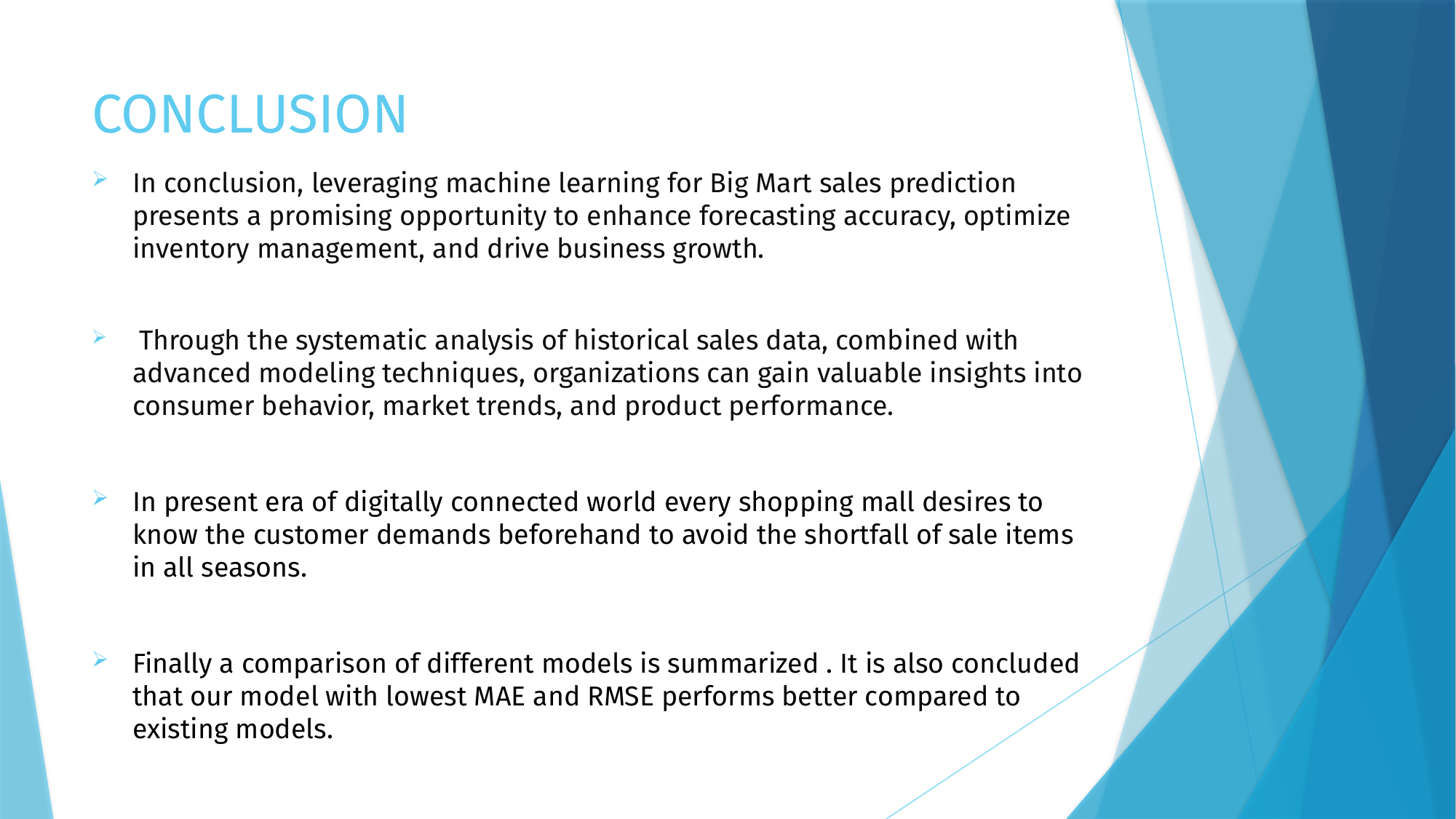

# CONCLUSION
In conclusion, leveraging machine learning for Big Mart sales prediction presents a promising opportunity to enhance forecasting accuracy, optimize inventory management, and drive business growth.

 Through the systematic analysis of historical sales data, combined with advanced modeling techniques, organizations can gain valuable insights into consumer behavior, market trends, and product performance.

In present era of digitally connected world every shopping mall desires to know the customer demands beforehand to avoid the shortfall of sale items in all seasons.

Finally a comparison of different models is summarized . It is also concluded that our model with lowest MAE and RMSE performs better compared to existing models.